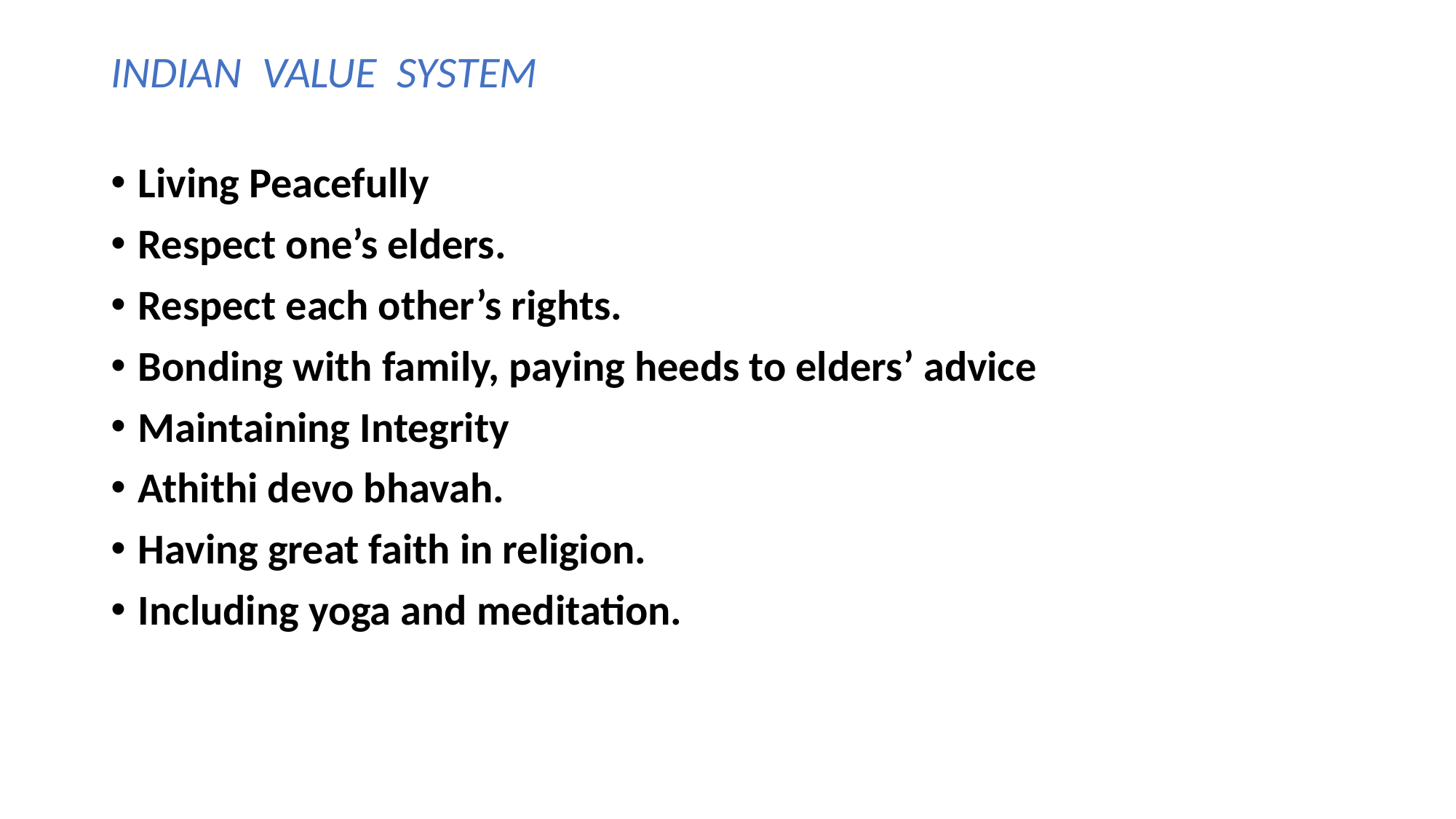

# INDIAN  VALUE  SYSTEM
Living Peacefully
Respect one’s elders.
Respect each other’s rights.
Bonding with family, paying heeds to elders’ advice
Maintaining Integrity
Athithi devo bhavah.
Having great faith in religion.
Including yoga and meditation.